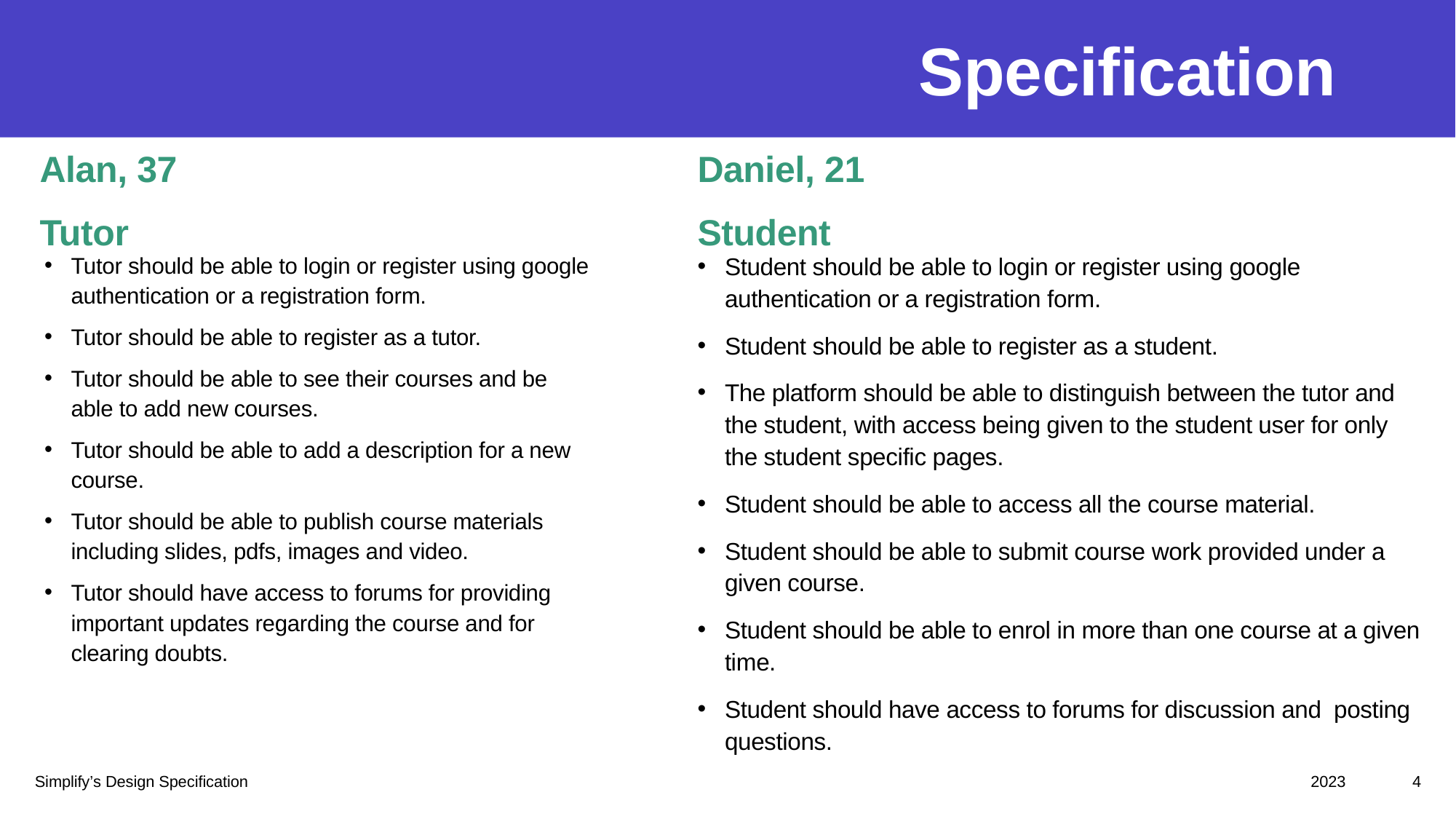

# Specification
Alan, 37
Tutor
Daniel, 21
Student
Tutor should be able to login or register using google authentication or a registration form.
Tutor should be able to register as a tutor.
Tutor should be able to see their courses and be able to add new courses.
Tutor should be able to add a description for a new course.
Tutor should be able to publish course materials including slides, pdfs, images and video.
Tutor should have access to forums for providing important updates regarding the course and for clearing doubts.

Student should be able to login or register using google authentication or a registration form.
Student should be able to register as a student.
The platform should be able to distinguish between the tutor and the student, with access being given to the student user for only the student specific pages.
Student should be able to access all the course material.
Student should be able to submit course work provided under a given course.
Student should be able to enrol in more than one course at a given time.
Student should have access to forums for discussion and  posting questions.
2023
Simplify’s Design Specification
4